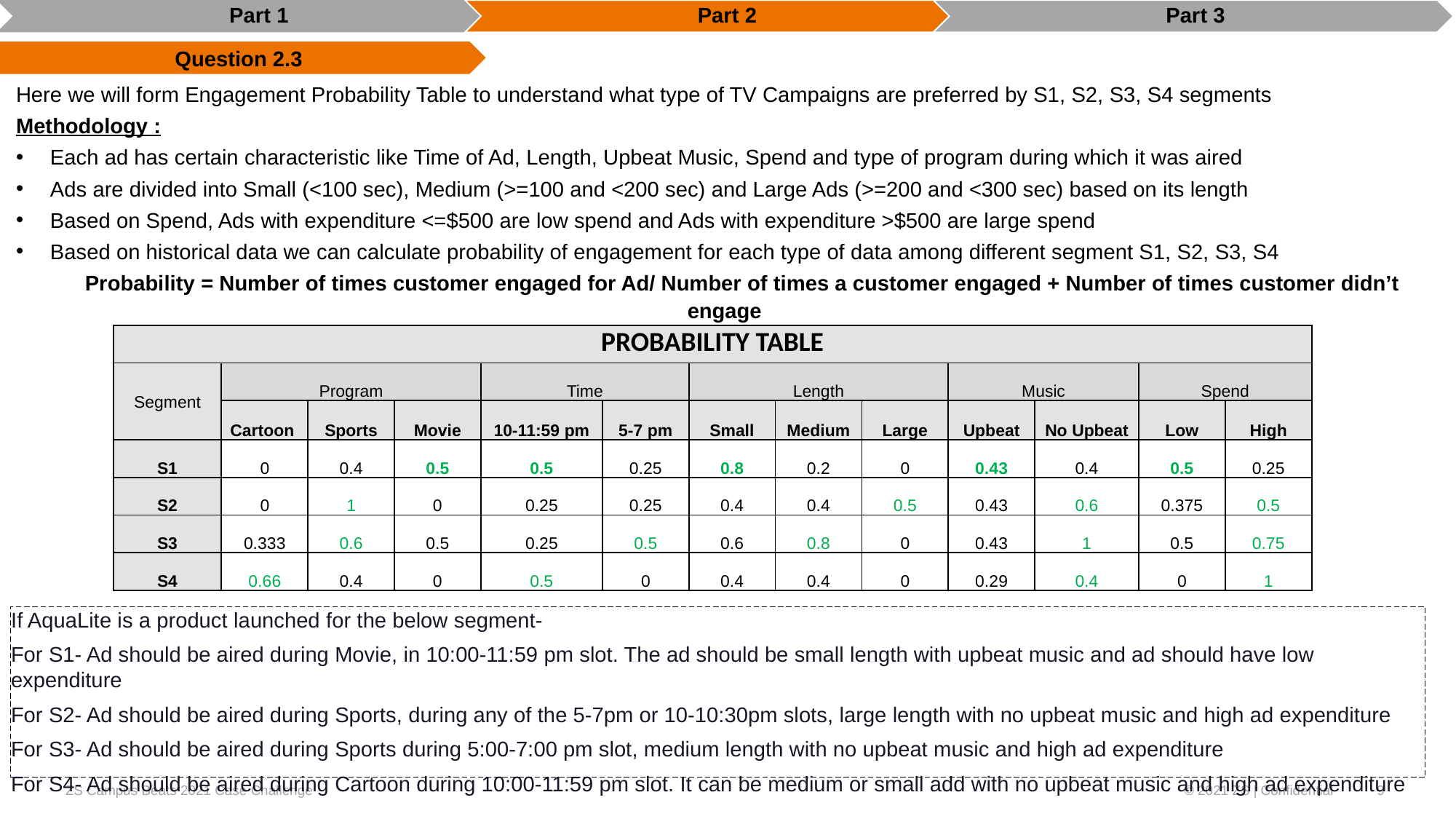

Part 1
Part 2
Part 3
Question 2.3
Here we will form Engagement Probability Table to understand what type of TV Campaigns are preferred by S1, S2, S3, S4 segments
Methodology :
Each ad has certain characteristic like Time of Ad, Length, Upbeat Music, Spend and type of program during which it was aired
Ads are divided into Small (<100 sec), Medium (>=100 and <200 sec) and Large Ads (>=200 and <300 sec) based on its length
Based on Spend, Ads with expenditure <=$500 are low spend and Ads with expenditure >$500 are large spend
Based on historical data we can calculate probability of engagement for each type of data among different segment S1, S2, S3, S4
     Probability = Number of times customer engaged for Ad/ Number of times a customer engaged + Number of times customer didn’t engage

| PROBABILITY TABLE |  |  |  |  |  |  |  |  |  |  |  |  |
| --- | --- | --- | --- | --- | --- | --- | --- | --- | --- | --- | --- | --- |
| Segment | Program |  |  | Time |  | Length |  |  | Music |  | Spend |  |
|  | Cartoon | Sports | Movie | 10-11:59 pm | 5-7 pm | Small | Medium | Large | Upbeat | No Upbeat | Low | High |
| S1 | 0 | 0.4 | 0.5 | 0.5 | 0.25 | 0.8 | 0.2 | 0 | 0.43 | 0.4 | 0.5 | 0.25 |
| S2 | 0 | 1 | 0 | 0.25 | 0.25 | 0.4 | 0.4 | 0.5 | 0.43 | 0.6 | 0.375 | 0.5 |
| S3 | 0.333 | 0.6 | 0.5 | 0.25 | 0.5 | 0.6 | 0.8 | 0 | 0.43 | 1 | 0.5 | 0.75 |
| S4 | 0.66 | 0.4 | 0 | 0.5 | 0 | 0.4 | 0.4 | 0 | 0.29 | 0.4 | 0 | 1 |
If AquaLite is a product launched for the below segment-
For S1- Ad should be aired during Movie, in 10:00-11:59 pm slot. The ad should be small length with upbeat music and ad should have low expenditure
For S2- Ad should be aired during Sports, during any of the 5-7pm or 10-10:30pm slots, large length with no upbeat music and high ad expenditure
For S3- Ad should be aired during Sports during 5:00-7:00 pm slot, medium length with no upbeat music and high ad expenditure
For S4- Ad should be aired during Cartoon during 10:00-11:59 pm slot. It can be medium or small add with no upbeat music and high ad expenditure